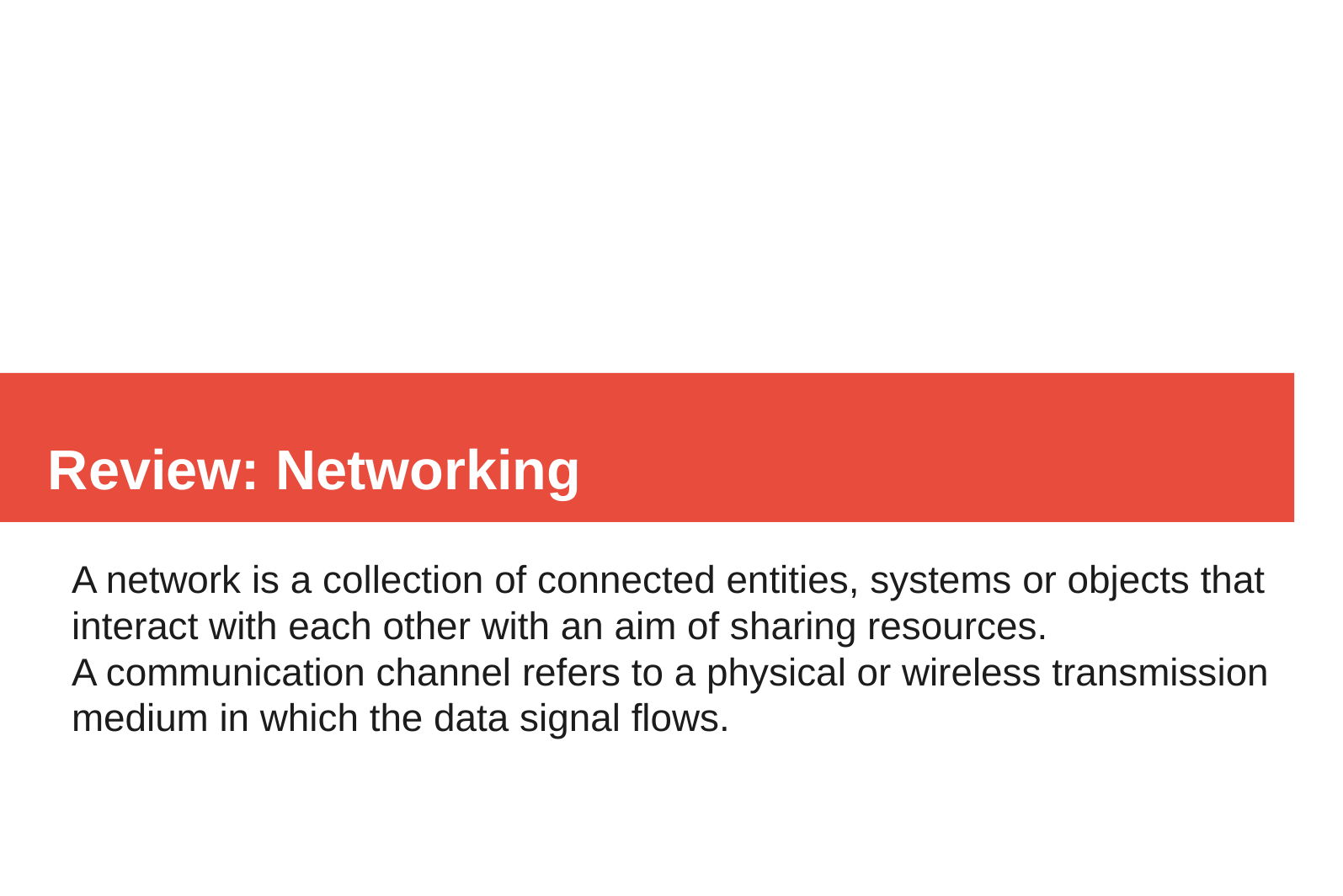

Review: Networking
A network is a collection of connected entities, systems or objects that interact with each other with an aim of sharing resources.
A communication channel refers to a physical or wireless transmission medium in which the data signal flows.